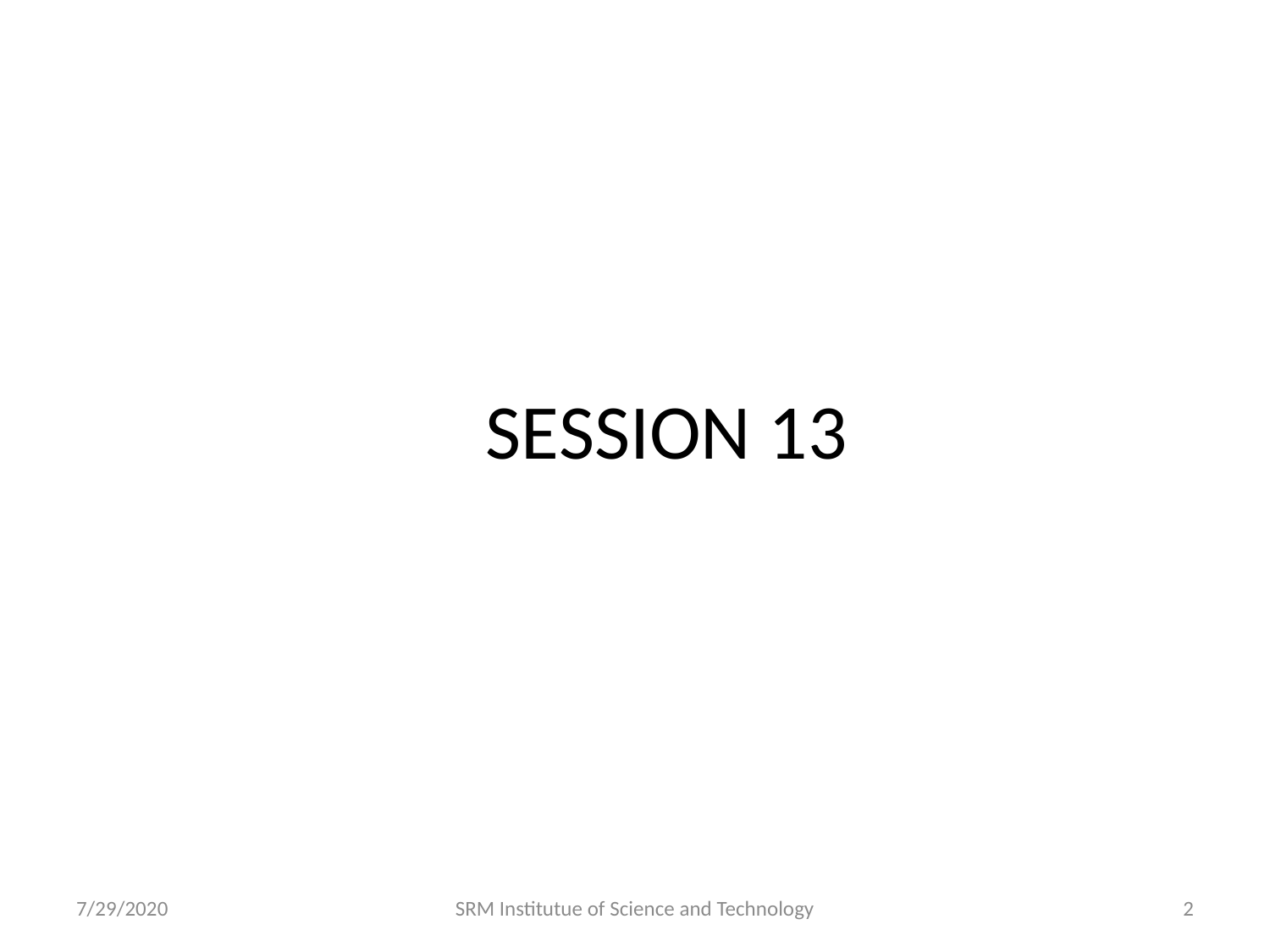

# SESSION 13
7/29/2020
SRM Institutue of Science and Technology
2